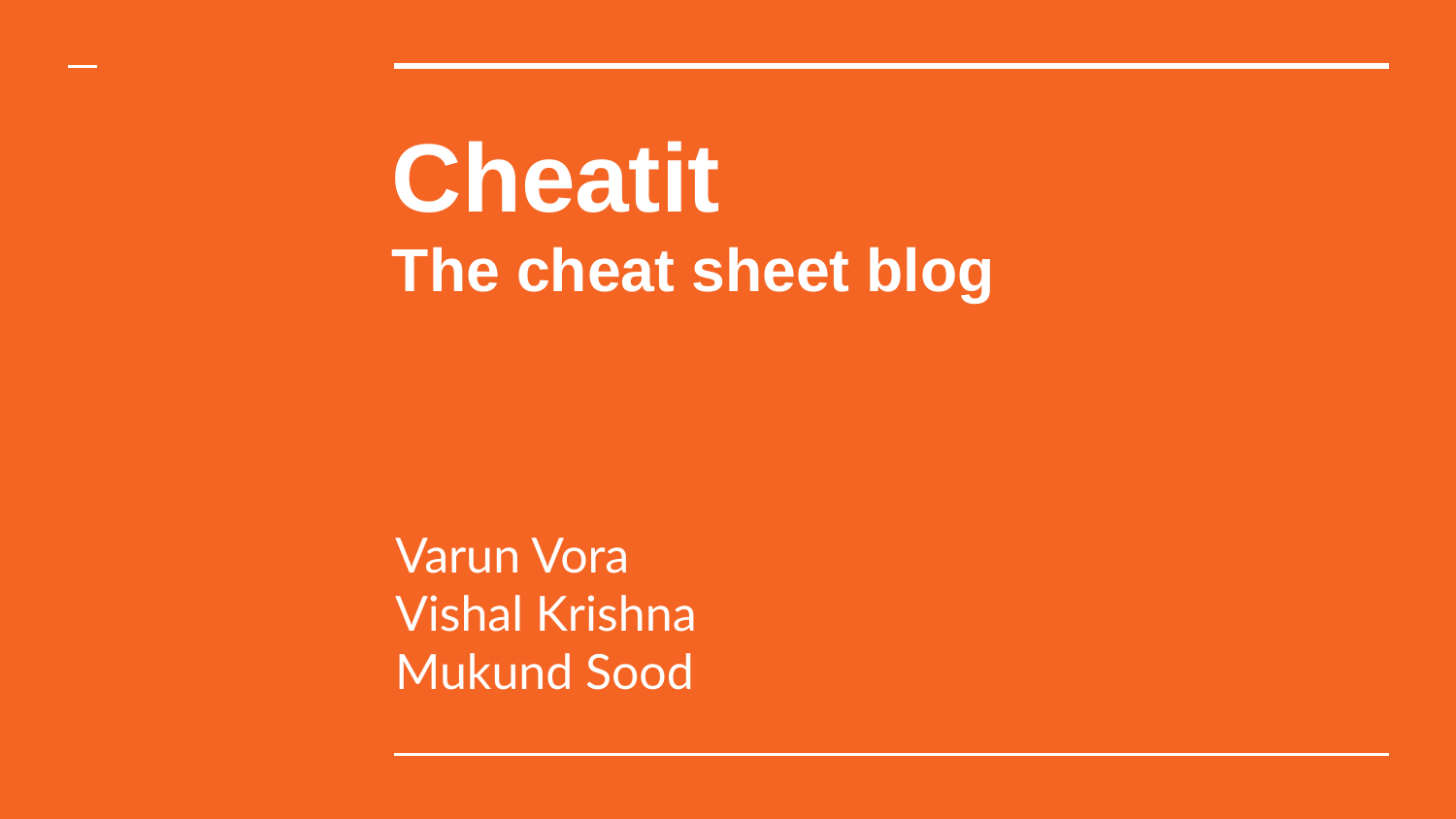

# Cheatit The cheat sheet blog
Varun Vora
Vishal Krishna
Mukund Sood